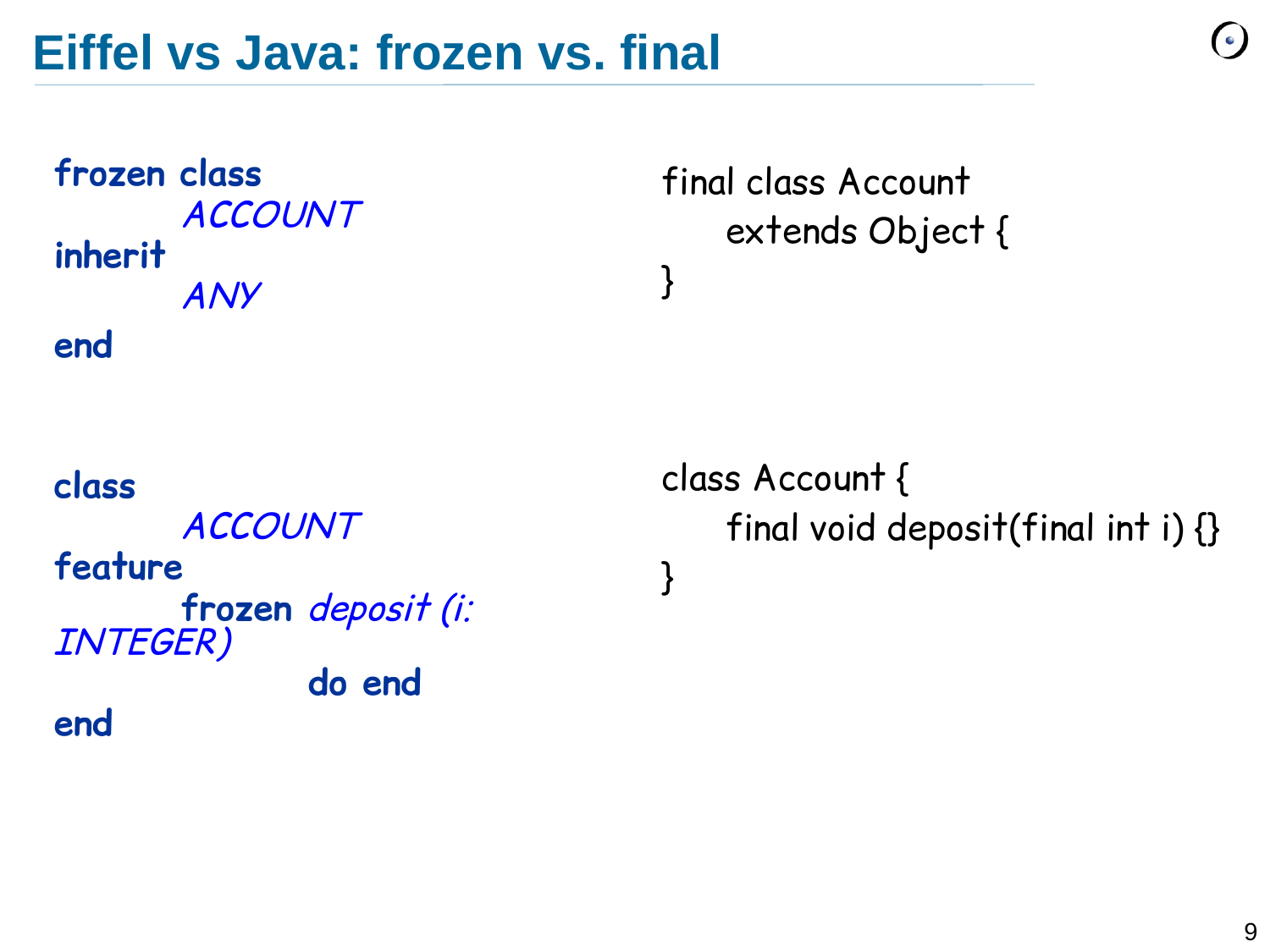

# Eiffel vs Java: frozen vs. final
frozen class
	ACCOUNT
inherit
	ANY
end

class
	ACCOUNT
feature
	frozen deposit (i: INTEGER)
		do end
end

final class Account
	extends Object {
}

class Account {
	final void deposit(final int i) {}
}